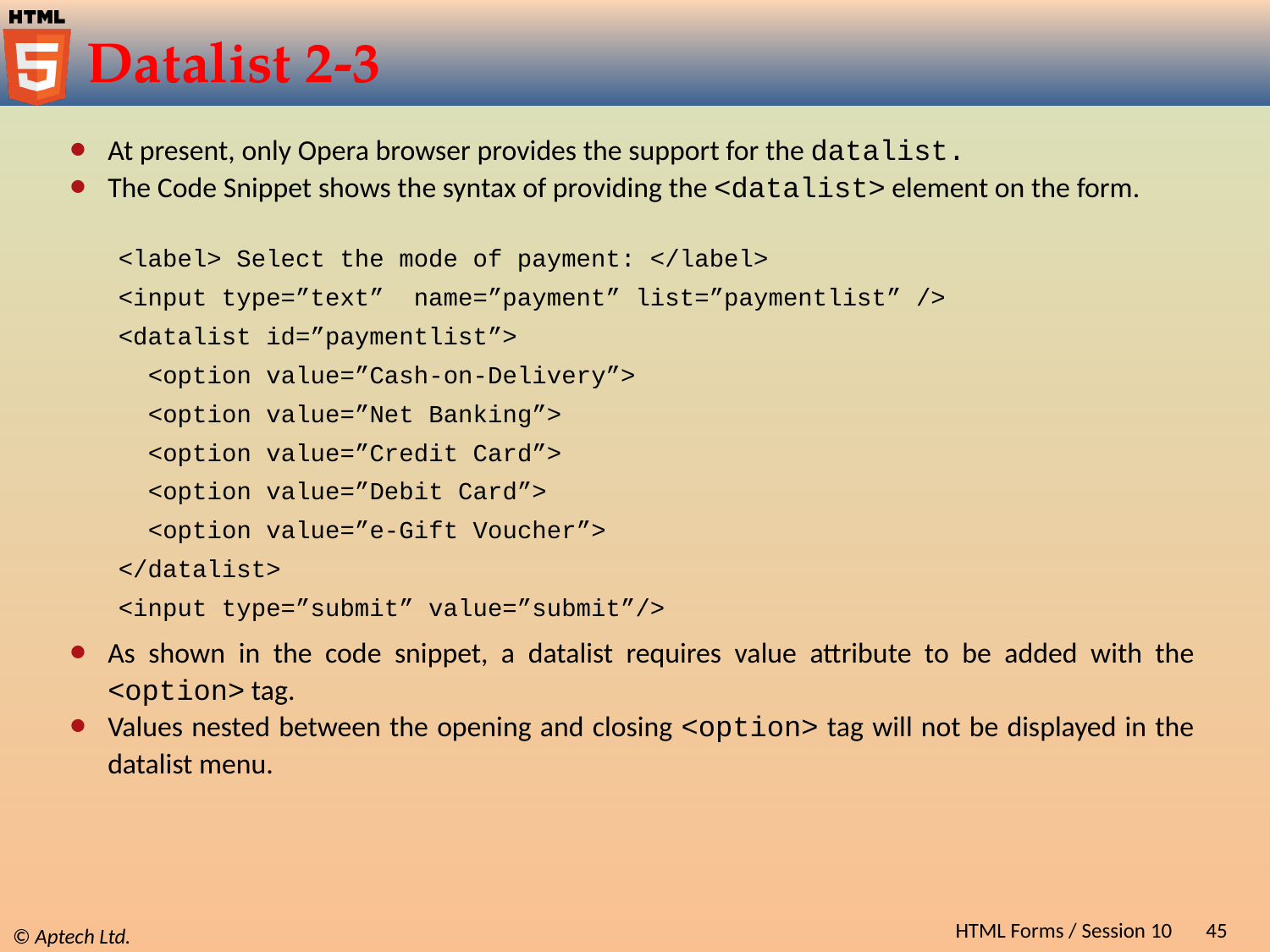

# Datalist 2-3
At present, only Opera browser provides the support for the datalist.
The Code Snippet shows the syntax of providing the <datalist> element on the form.
<label> Select the mode of payment: </label>
<input type=”text”  name=”payment” list=”paymentlist” />
<datalist id=”paymentlist”>
  <option value=”Cash-on-Delivery”>
  <option value=”Net Banking”>
  <option value=”Credit Card”>
  <option value=”Debit Card”>
  <option value=”e-Gift Voucher”>
</datalist>
<input type=”submit” value=”submit”/>
As shown in the code snippet, a datalist requires value attribute to be added with the <option> tag.
Values nested between the opening and closing <option> tag will not be displayed in the datalist menu.
HTML Forms / Session 10
45